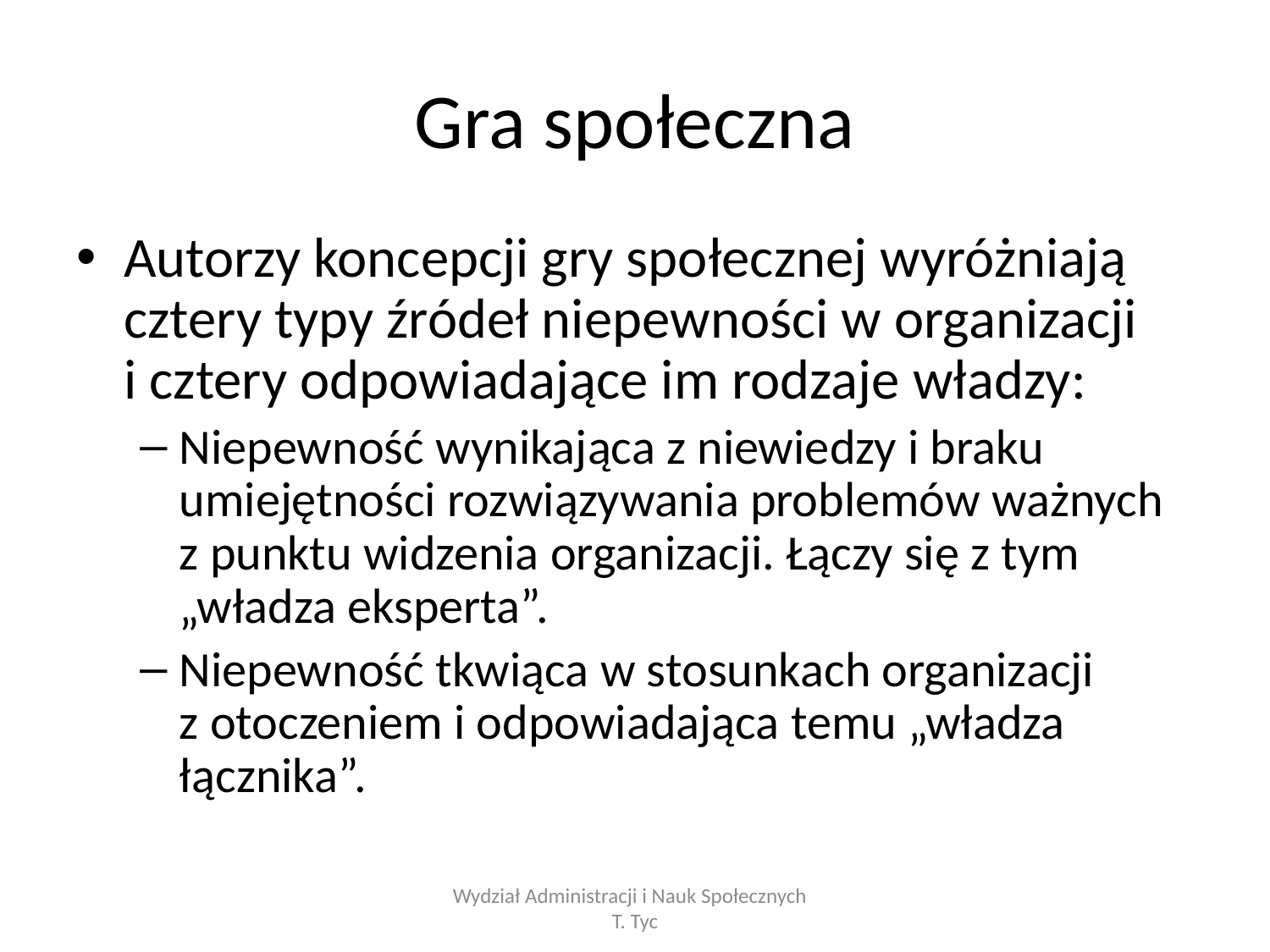

# Gra społeczna
Autorzy koncepcji gry społecznej wyróżniają cztery typy źródeł niepewności w organizacji
i cztery odpowiadające im rodzaje władzy:
Niepewność wynikająca z niewiedzy i braku umiejętności rozwiązywania problemów ważnych z punktu widzenia organizacji. Łączy się z tym „władza eksperta”.
Niepewność tkwiąca w stosunkach organizacji
z otoczeniem i odpowiadająca temu „władza łącznika”.
Wydział Administracji i Nauk Społecznych   T. Tyc